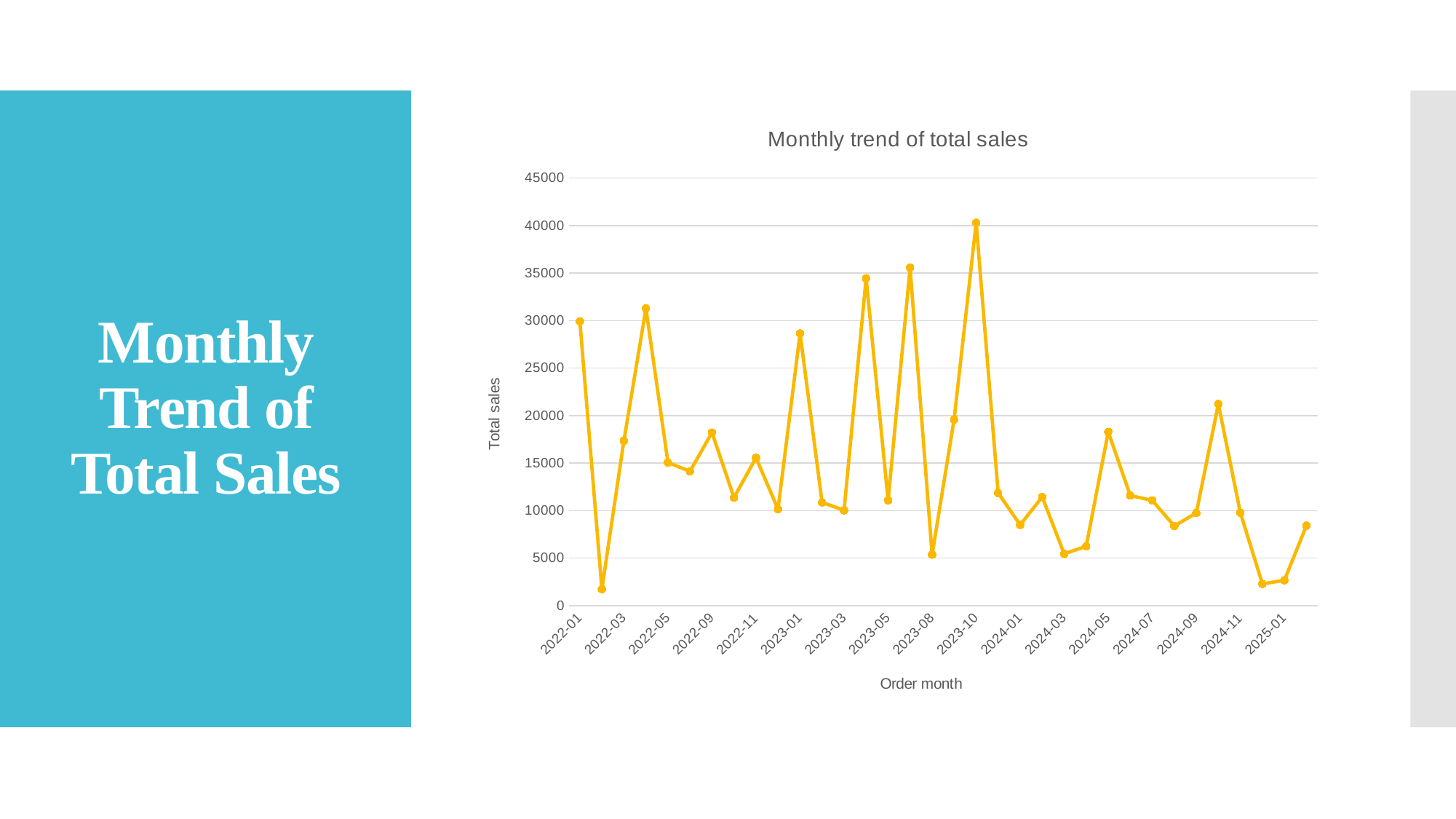

### Chart: Monthly trend of total sales

| Category |  |
|---|---|
| 2022-01 | 29907.77 |
| 2022-02 | 1737.56 |
| 2022-03 | 17344.31 |
| 2022-04 | 31264.15 |
| 2022-05 | 15056.41 |
| 2022-07 | 14129.12 |
| 2022-09 | 18209.72 |
| 2022-10 | 11364.56 |
| 2022-11 | 15554.65 |
| 2022-12 | 10134.04 |
| 2023-01 | 28645.41 |
| 2023-02 | 10863.43 |
| 2023-03 | 10029.59 |
| 2023-04 | 34451.38 |
| 2023-05 | 11066.29 |
| 2023-06 | 35549.56 |
| 2023-08 | 5367.67 |
| 2023-09 | 19588.82 |
| 2023-10 | 40289.69 |
| 2023-11 | 11854.26 |
| 2024-01 | 8498.91 |
| 2024-02 | 11431.61 |
| 2024-03 | 5443.49 |
| 2024-04 | 6243.83 |
| 2024-05 | 18281.28 |
| 2024-06 | 11580.42 |
| 2024-07 | 11069.25 |
| 2024-08 | 8375.41 |
| 2024-09 | 9746.98 |
| 2024-10 | 21217.81 |
| 2024-11 | 9780.81 |
| 2024-12 | 2284.11 |
| 2025-01 | 2663.98 |
| 2025-03 | 8403.71 |
# Monthly Trend of Total Sales